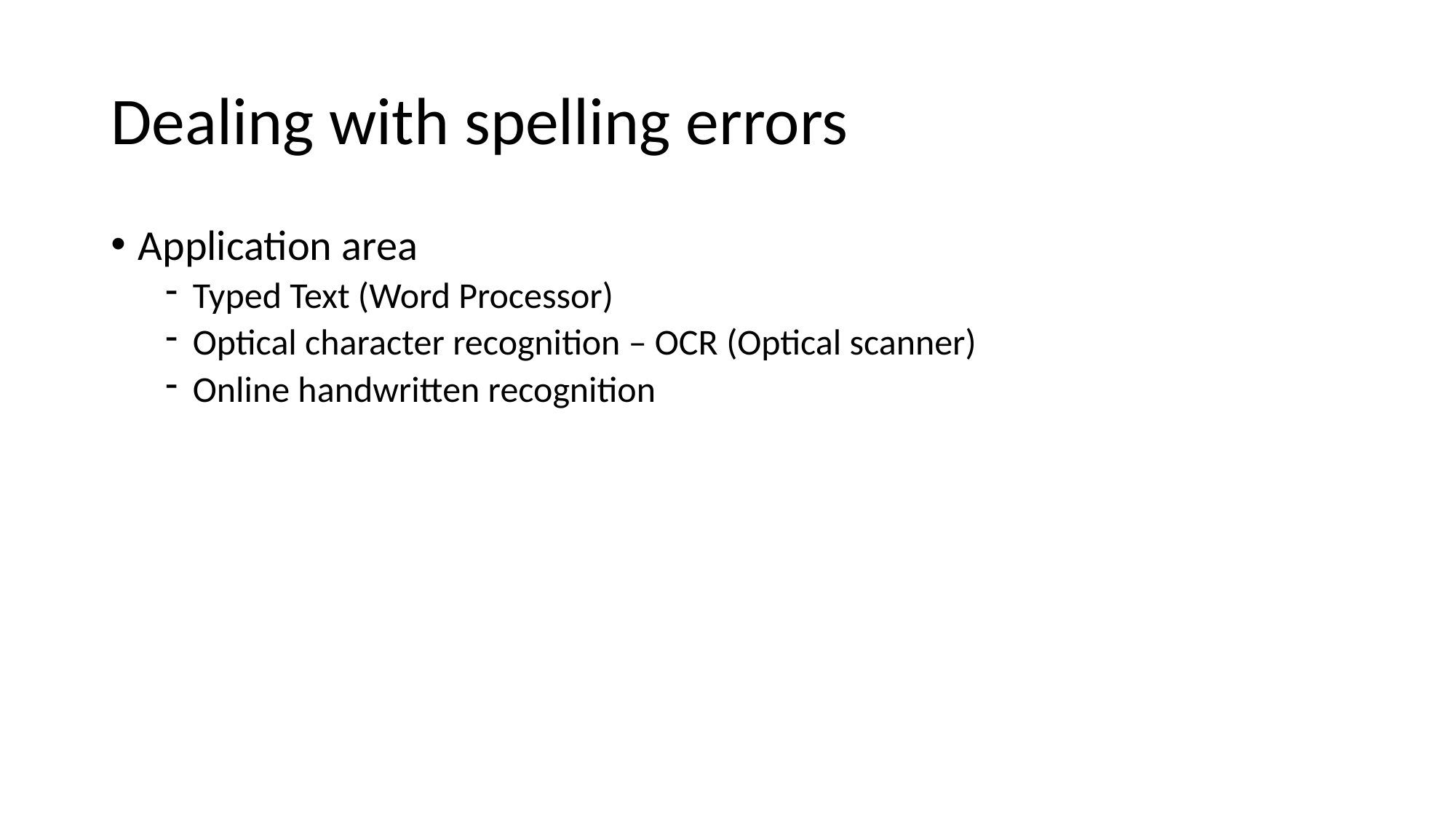

# Dealing with spelling errors
Application area
Typed Text (Word Processor)
Optical character recognition – OCR (Optical scanner)
Online handwritten recognition